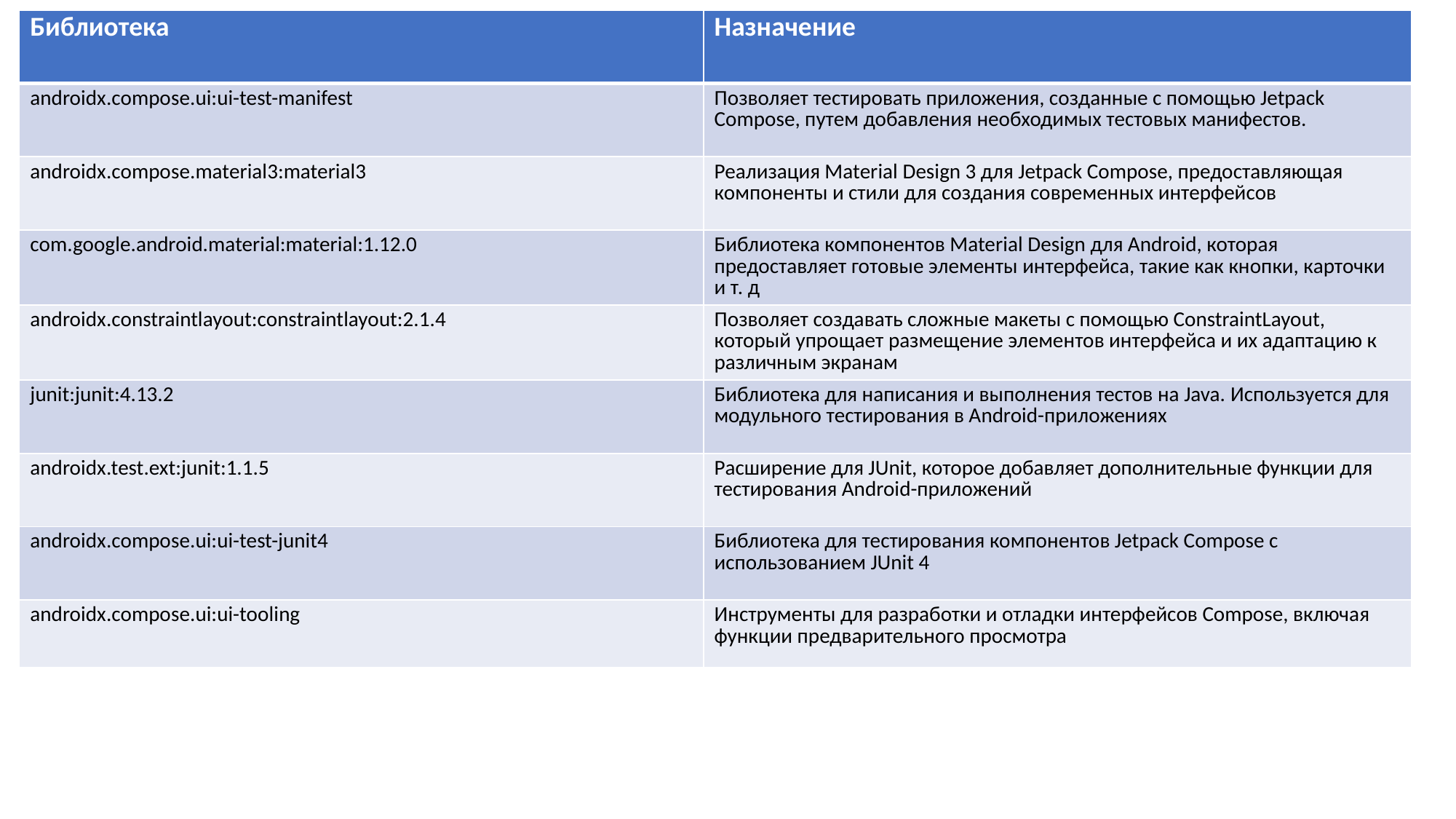

| Библиотека | Назначение |
| --- | --- |
| androidx.compose.ui:ui-test-manifest | Позволяет тестировать приложения, созданные с помощью Jetpack Compose, путем добавления необходимых тестовых манифестов. |
| androidx.compose.material3:material3 | Реализация Material Design 3 для Jetpack Compose, предоставляющая компоненты и стили для создания современных интерфейсов |
| com.google.android.material:material:1.12.0 | Библиотека компонентов Material Design для Android, которая предоставляет готовые элементы интерфейса, такие как кнопки, карточки и т. д |
| androidx.constraintlayout:constraintlayout:2.1.4 | Позволяет создавать сложные макеты с помощью ConstraintLayout, который упрощает размещение элементов интерфейса и их адаптацию к различным экранам |
| junit:junit:4.13.2 | Библиотека для написания и выполнения тестов на Java. Используется для модульного тестирования в Android-приложениях |
| androidx.test.ext:junit:1.1.5 | Расширение для JUnit, которое добавляет дополнительные функции для тестирования Android-приложений |
| androidx.compose.ui:ui-test-junit4 | Библиотека для тестирования компонентов Jetpack Compose с использованием JUnit 4 |
| androidx.compose.ui:ui-tooling | Инструменты для разработки и отладки интерфейсов Compose, включая функции предварительного просмотра |